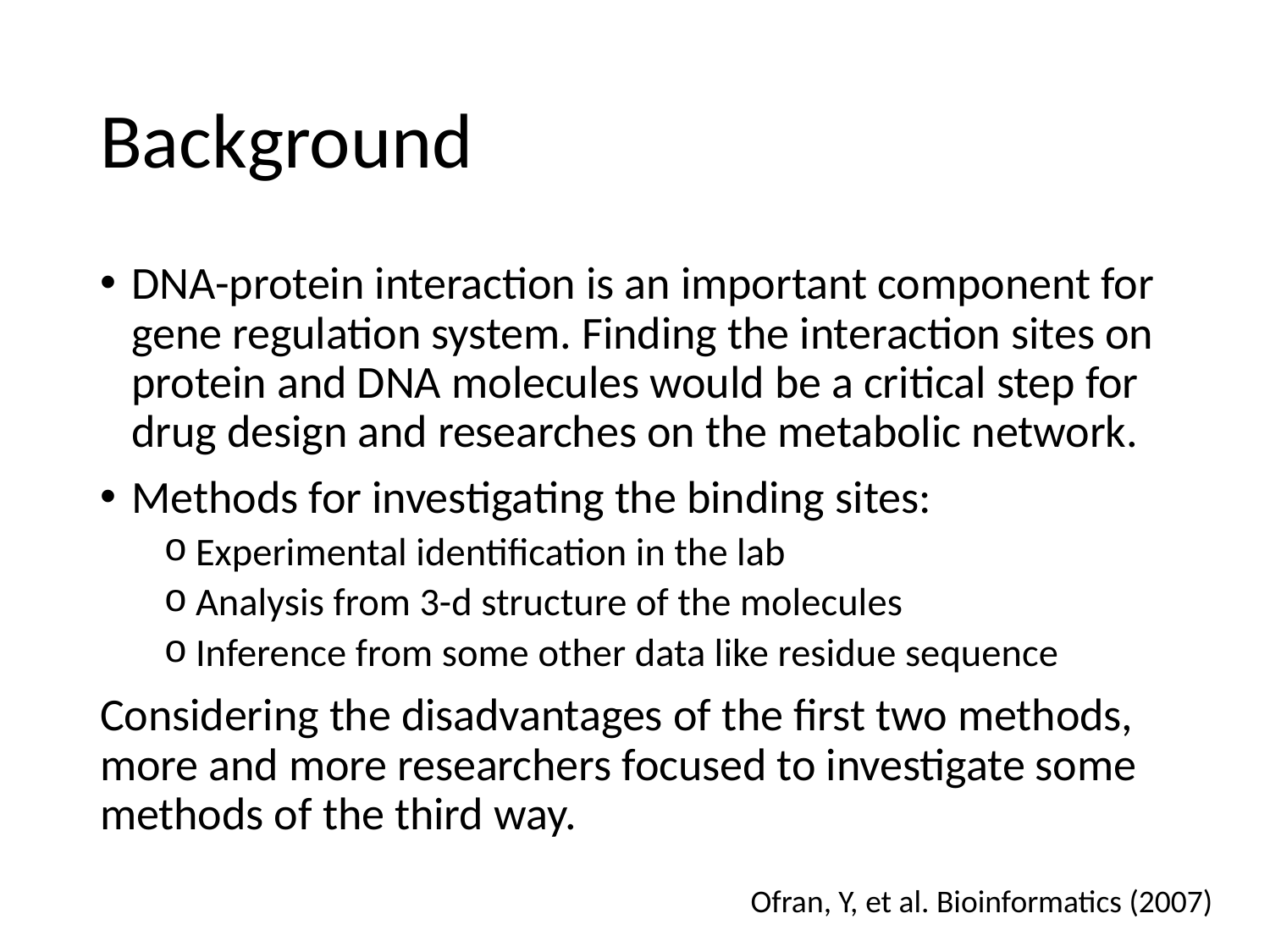

# Background
DNA-protein interaction is an important component for gene regulation system. Finding the interaction sites on protein and DNA molecules would be a critical step for drug design and researches on the metabolic network.
Methods for investigating the binding sites:
Experimental identification in the lab
Analysis from 3-d structure of the molecules
Inference from some other data like residue sequence
Considering the disadvantages of the first two methods, more and more researchers focused to investigate some methods of the third way.
Ofran, Y, et al. Bioinformatics (2007)